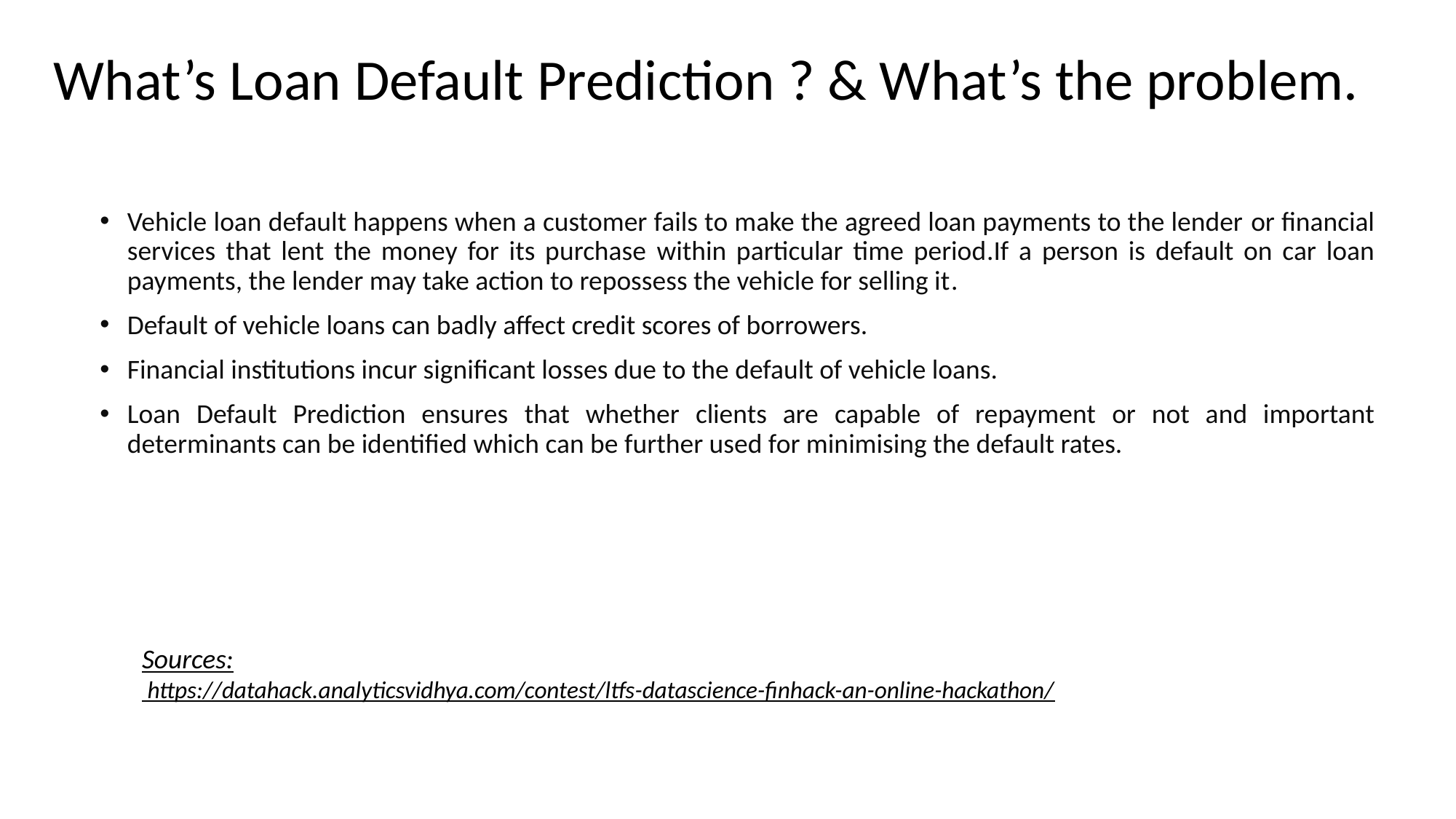

# What’s Loan Default Prediction ? & What’s the problem.
Vehicle loan default happens when a customer fails to make the agreed loan payments to the lender or financial services that lent the money for its purchase within particular time period.If a person is default on car loan payments, the lender may take action to repossess the vehicle for selling it.
Default of vehicle loans can badly affect credit scores of borrowers.
Financial institutions incur significant losses due to the default of vehicle loans.
Loan Default Prediction ensures that whether clients are capable of repayment or not and important determinants can be identified which can be further used for minimising the default rates.
Sources:
 https://datahack.analyticsvidhya.com/contest/ltfs-datascience-finhack-an-online-hackathon/